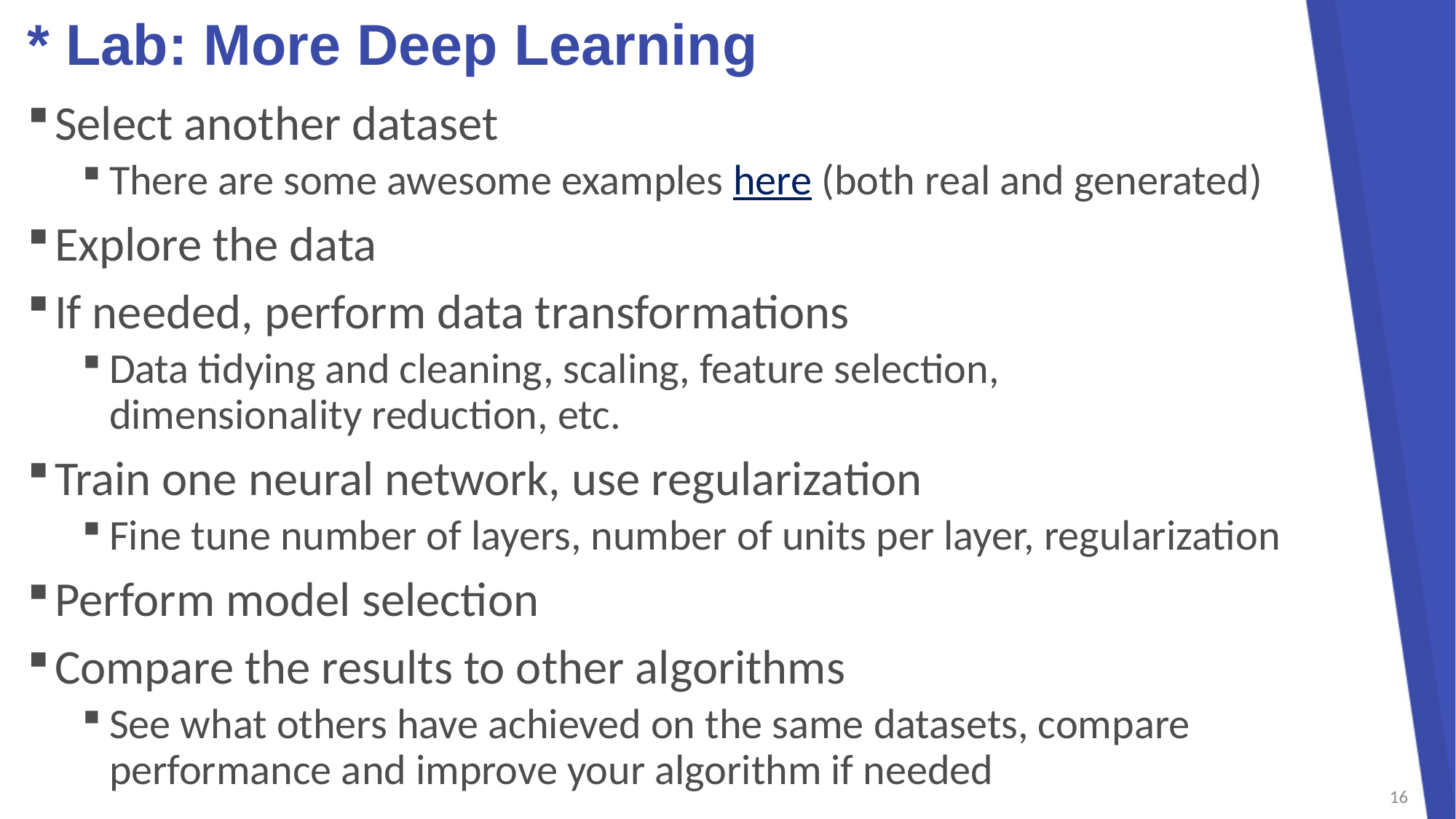

# * Lab: More Deep Learning
Select another dataset
There are some awesome examples here (both real and generated)
Explore the data
If needed, perform data transformations
Data tidying and cleaning, scaling, feature selection,
dimensionality reduction, etc.
Train one neural network, use regularization
Fine tune number of layers, number of units per layer, regularization
Perform model selection
Compare the results to other algorithms
See what others have achieved on the same datasets, compare performance and improve your algorithm if needed
16